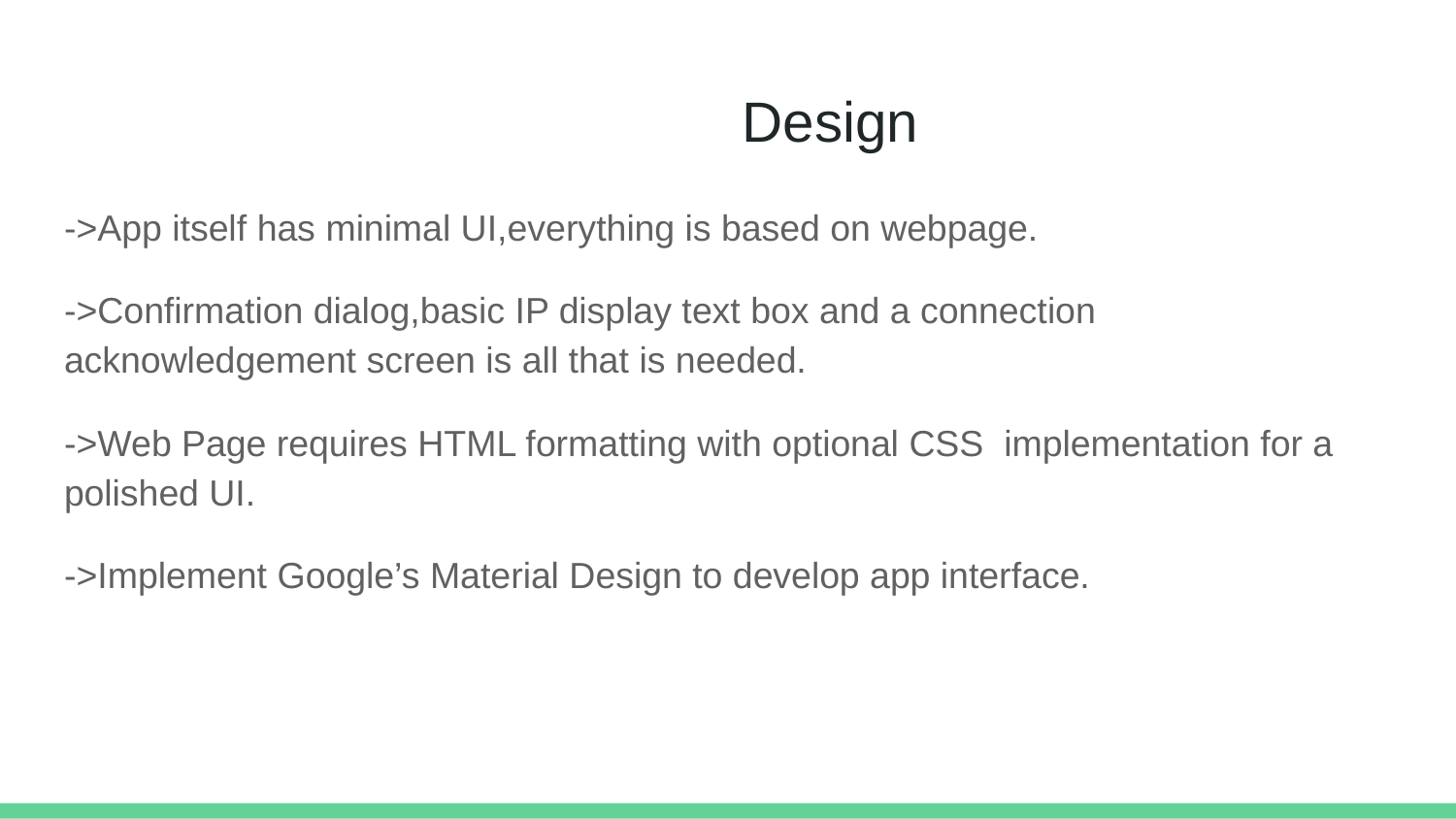

# Design
->App itself has minimal UI,everything is based on webpage.
->Confirmation dialog,basic IP display text box and a connection acknowledgement screen is all that is needed.
->Web Page requires HTML formatting with optional CSS  implementation for a polished UI.
->Implement Google’s Material Design to develop app interface.